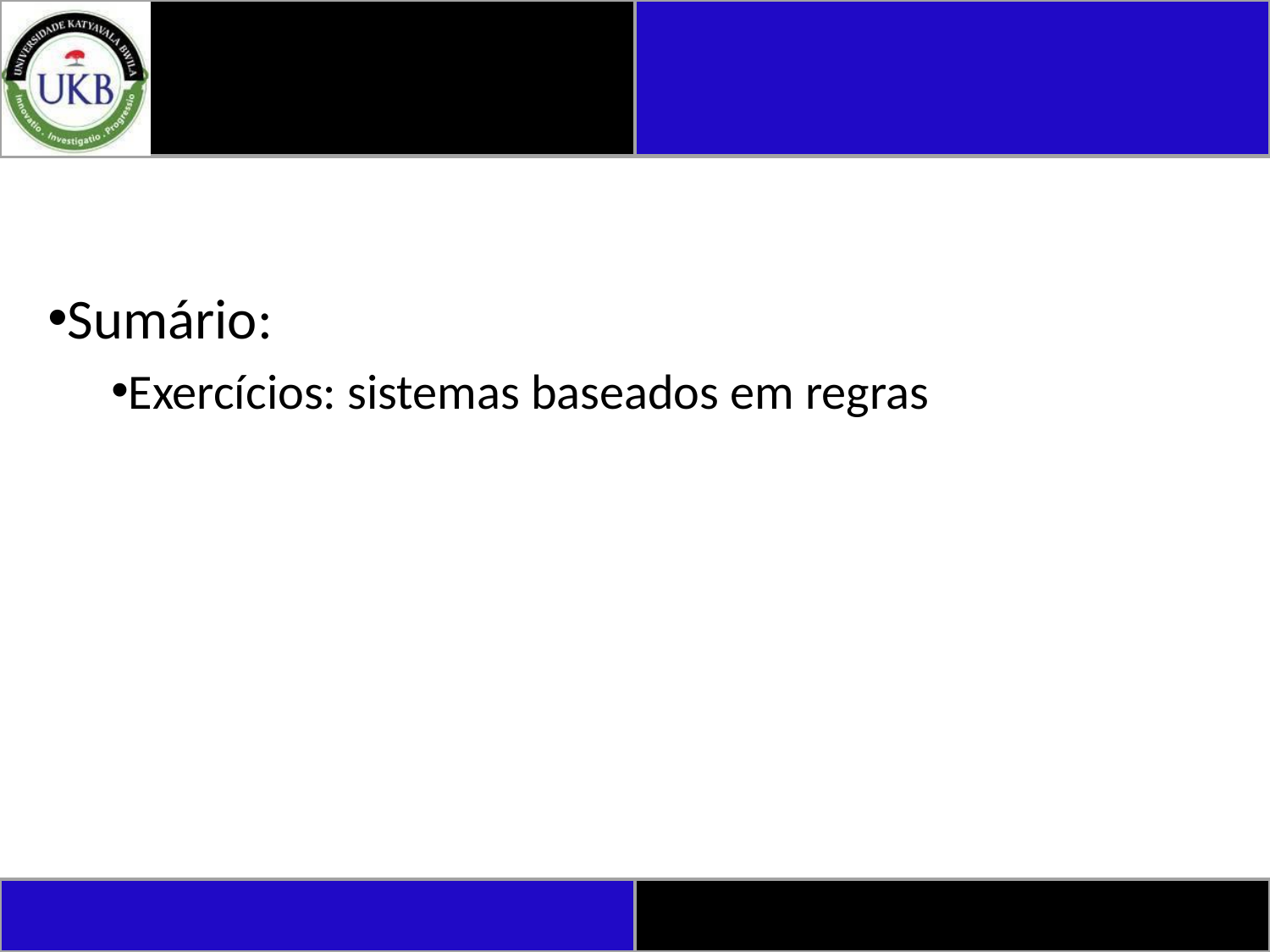

#
Sumário:
Exercícios: sistemas baseados em regras